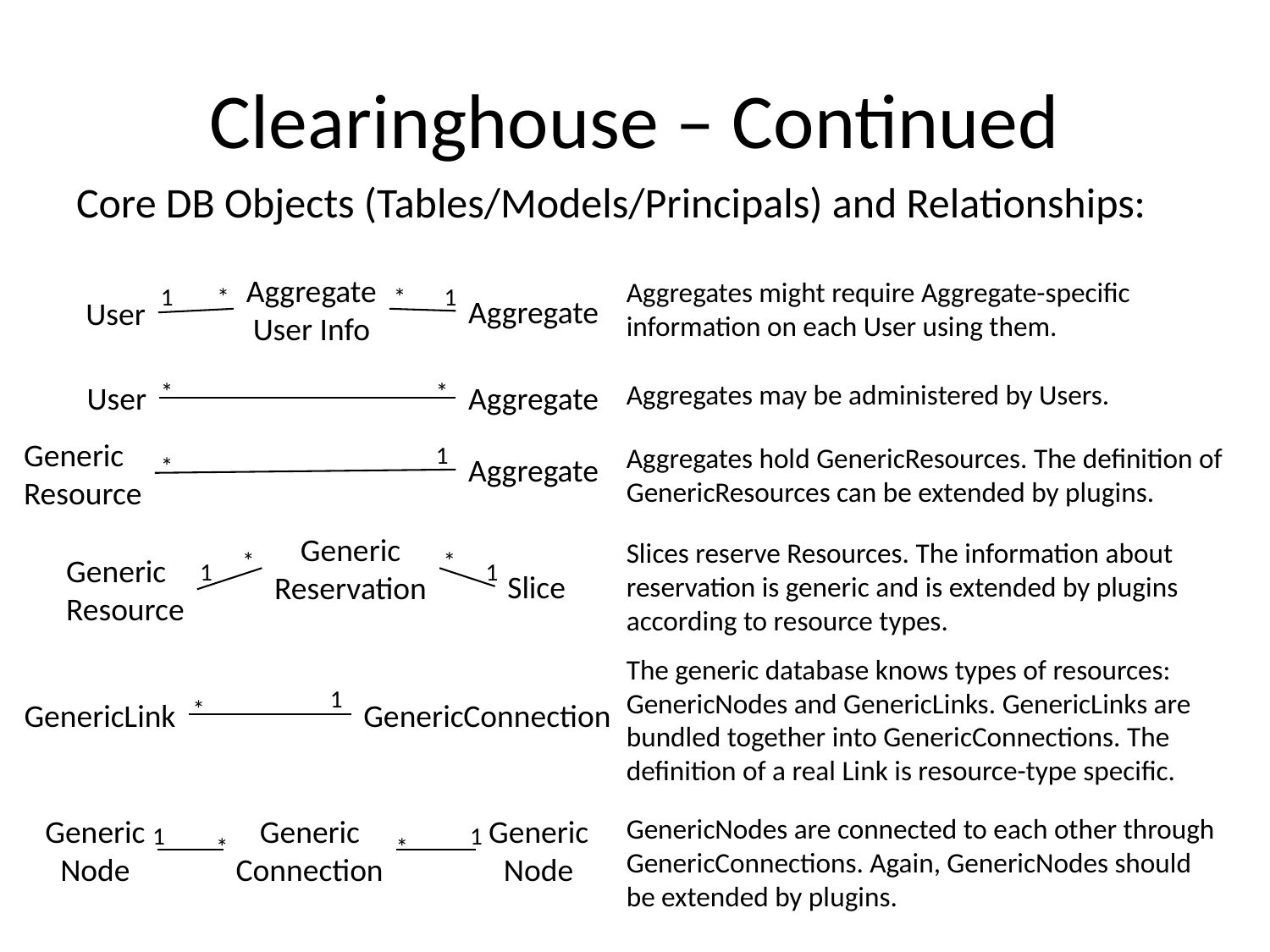

# Clearinghouse – Continued
Core DB Objects (Tables/Models/Principals) and Relationships:
Aggregate
User Info
Aggregates might require Aggregate-specific information on each User using them.
1        *
*       1
Aggregate
User
*
*
Aggregates may be administered by Users.
User
Aggregate
Generic
Resource
1
Aggregates hold GenericResources. The definition of GenericResources can be extended by plugins.
*
Aggregate
Generic
Reservation
Slices reserve Resources. The information about reservation is generic and is extended by plugins according to resource types.
*
*
Generic
Resource
1
1
Slice
The generic database knows types of resources: GenericNodes and GenericLinks. GenericLinks are bundled together into GenericConnections. The definition of a real Link is resource-type specific.
1
*
GenericLink
GenericConnection
GenericNodes are connected to each other through GenericConnections. Again, GenericNodes should be extended by plugins.
Generic
Node
Generic
Connection
Generic
Node
1
1
*
*